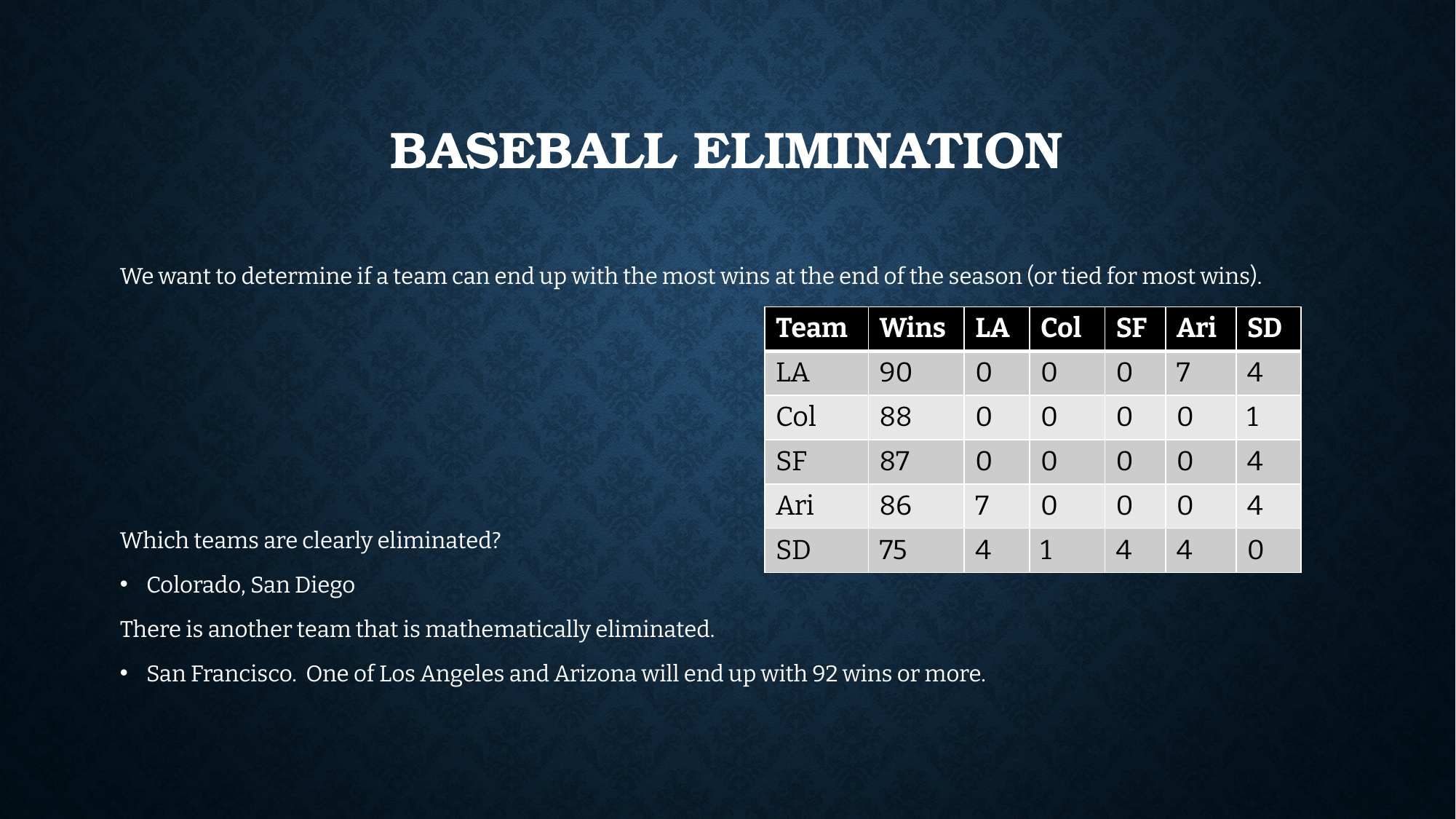

# Baseball Elimination
We want to determine if a team can end up with the most wins at the end of the season (or tied for most wins).

Which teams are clearly eliminated?
Colorado, San Diego
There is another team that is mathematically eliminated.
San Francisco.  One of Los Angeles and Arizona will end up with 92 wins or more.
| Team | Wins | LA | Col | SF | Ari | SD |
| --- | --- | --- | --- | --- | --- | --- |
| LA | 90 | 0 | 0 | 0 | 7 | 4 |
| Col | 88 | 0 | 0 | 0 | 0 | 1 |
| SF | 87 | 0 | 0 | 0 | 0 | 4 |
| Ari | 86 | 7 | 0 | 0 | 0 | 4 |
| SD | 75 | 4 | 1 | 4 | 4 | 0 |